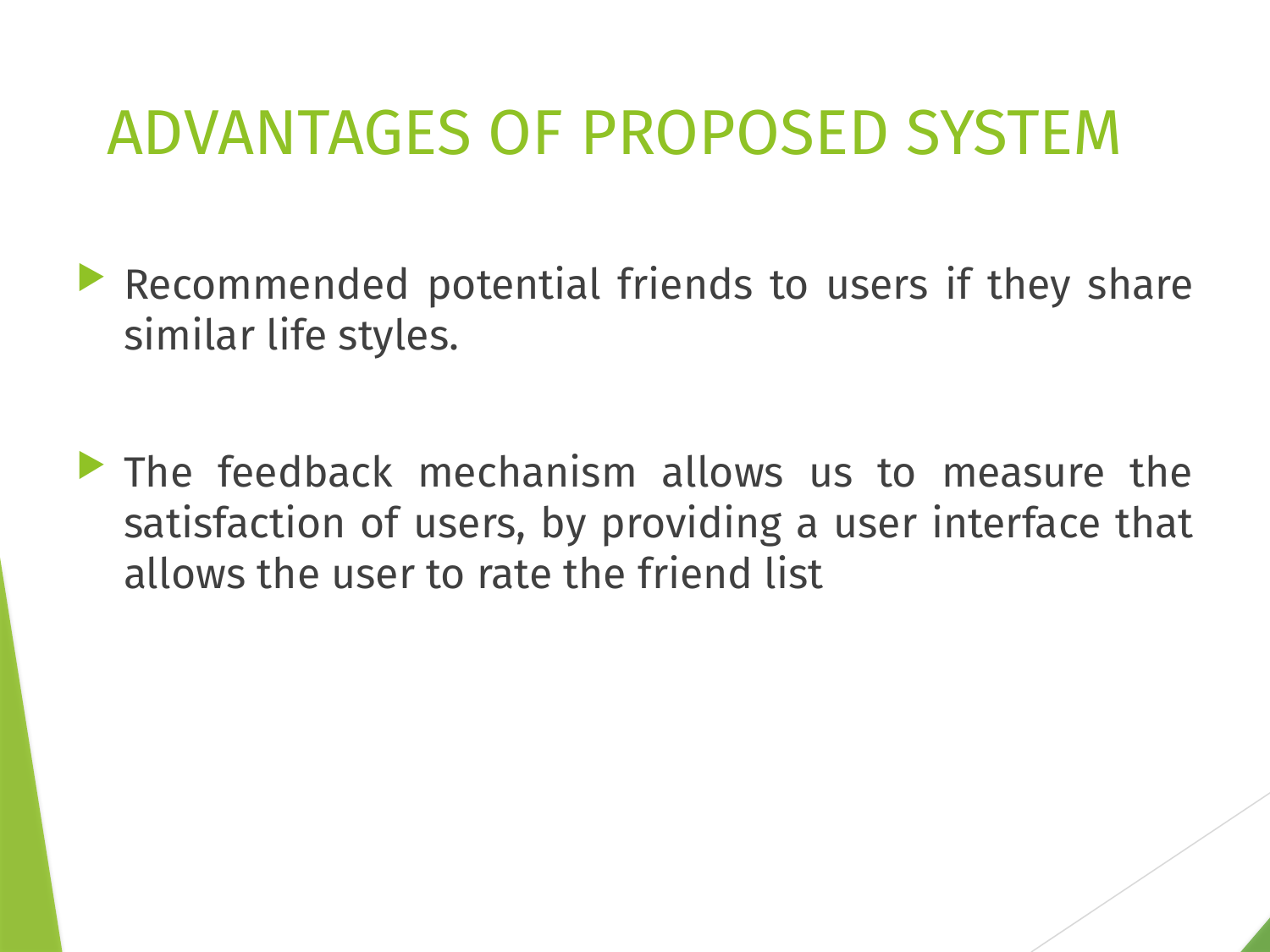

# ADVANTAGES OF PROPOSED SYSTEM
Recommended potential friends to users if they share similar life styles.

The feedback mechanism allows us to measure the satisfaction of users, by providing a user interface that allows the user to rate the friend list